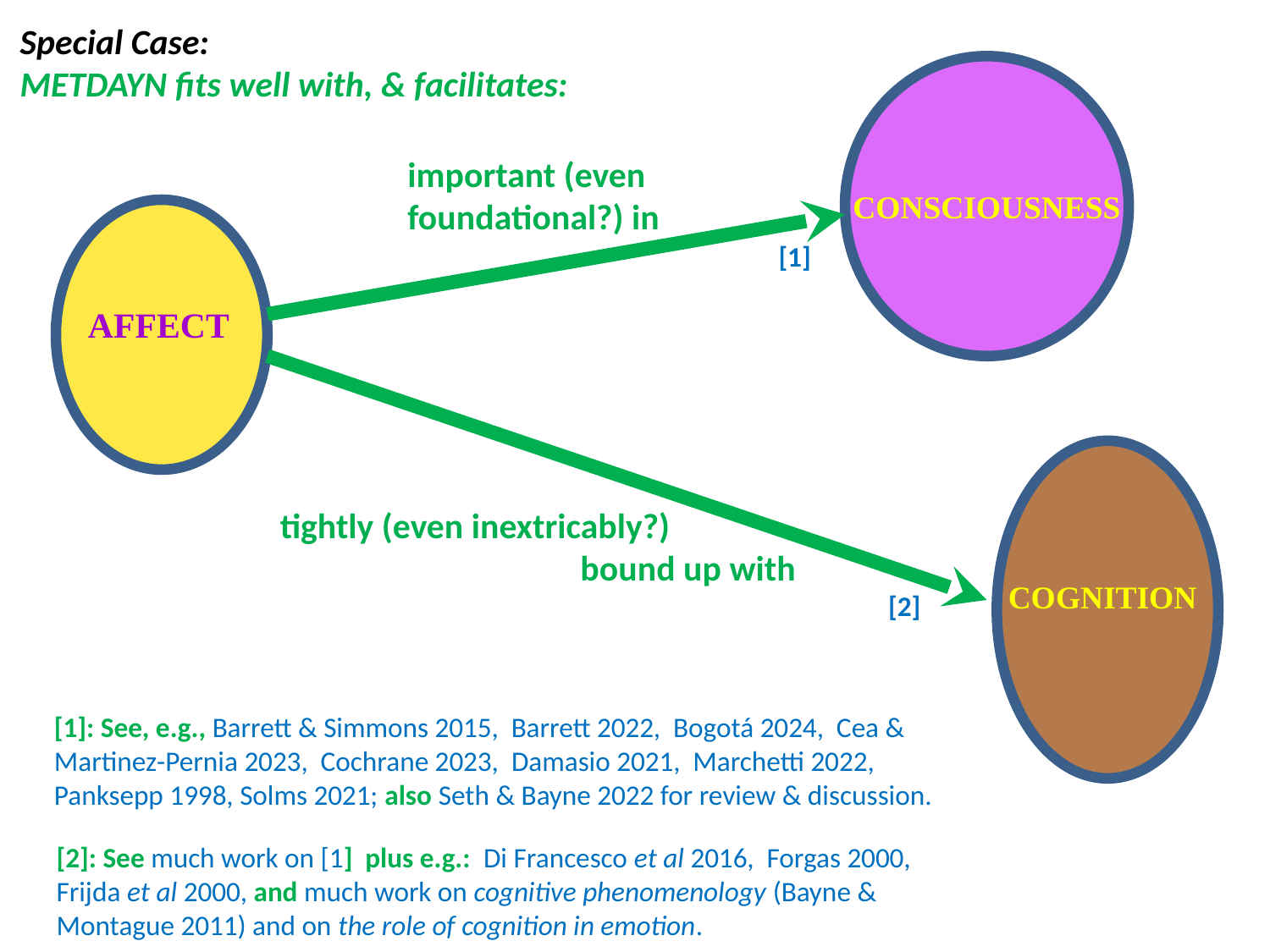

# Special Case: METDAYN fits well with, & facilitates:

important (even foundational?) in
CONSCIOUSNESS

[1]
AFFECT

tightly (even inextricably?)
bound up with
COGNITION
[2]
[1]: See, e.g., Barrett & Simmons 2015,  Barrett 2022,  Bogotá 2024,  Cea & Martinez-Pernia 2023,  Cochrane 2023,  Damasio 2021,  Marchetti 2022,  Panksepp 1998, Solms 2021; also Seth & Bayne 2022 for review & discussion.
[2]: See much work on [1]  plus e.g.:  Di Francesco et al 2016,  Forgas 2000, Frijda et al 2000, and much work on cognitive phenomenology (Bayne & Montague 2011) and on the role of cognition in emotion.